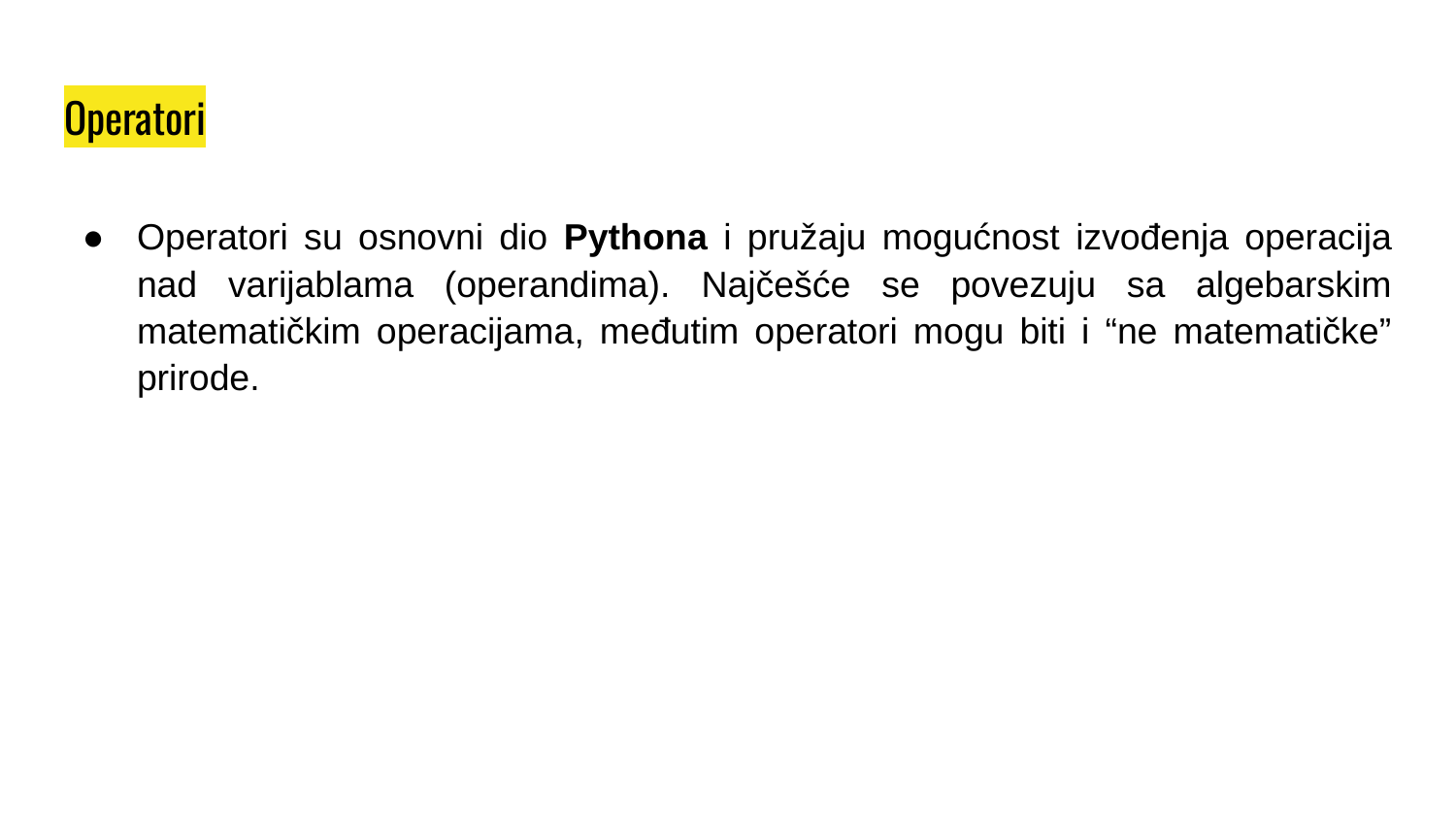

# Operatori
Operatori su osnovni dio Pythona i pružaju mogućnost izvođenja operacija nad varijablama (operandima). Najčešće se povezuju sa algebarskim matematičkim operacijama, međutim operatori mogu biti i “ne matematičke” prirode.